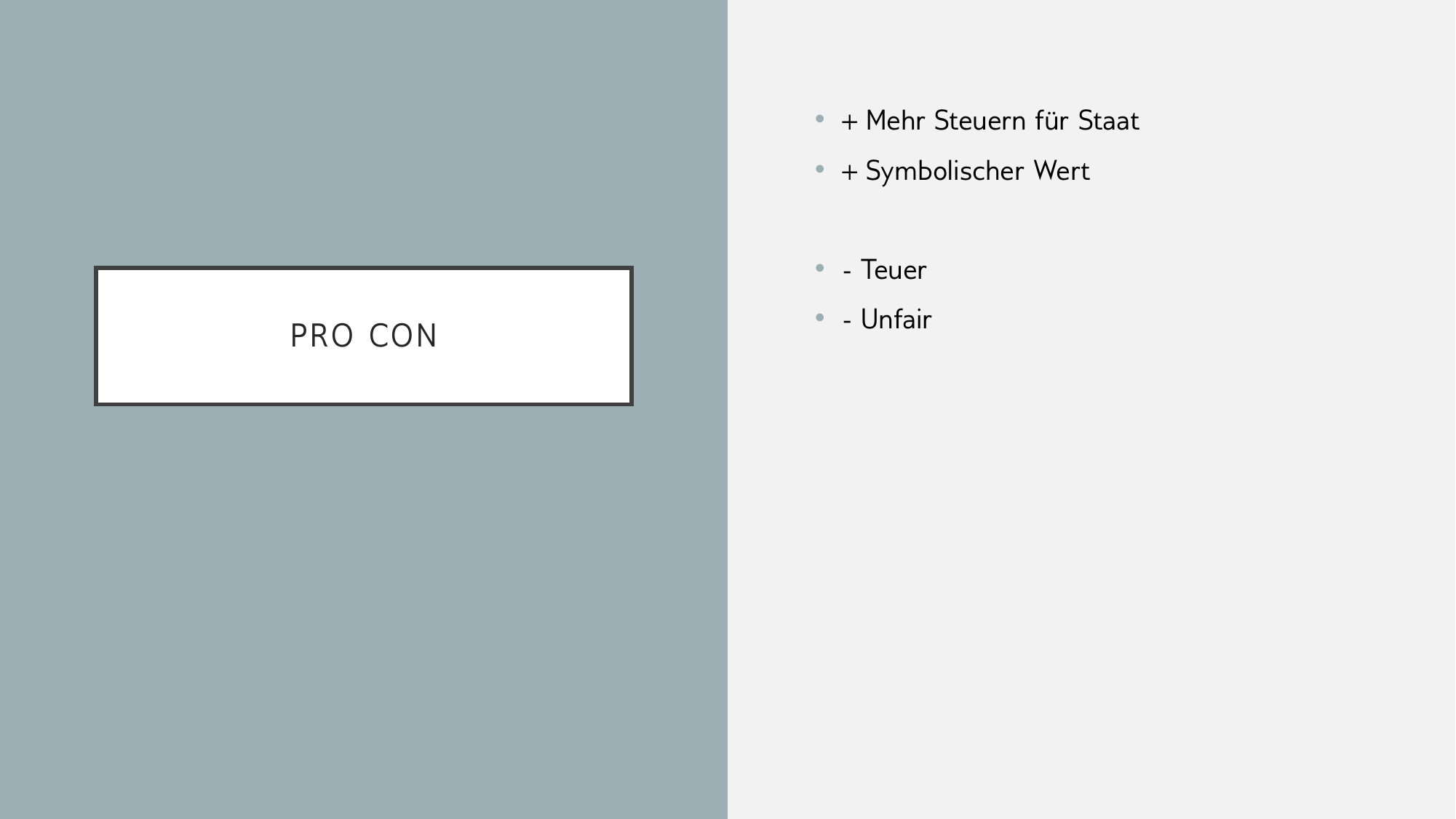

+ Mehr Steuern für Staat
+ Symbolischer Wert

- Teuer
- Unfair

# Pro Con